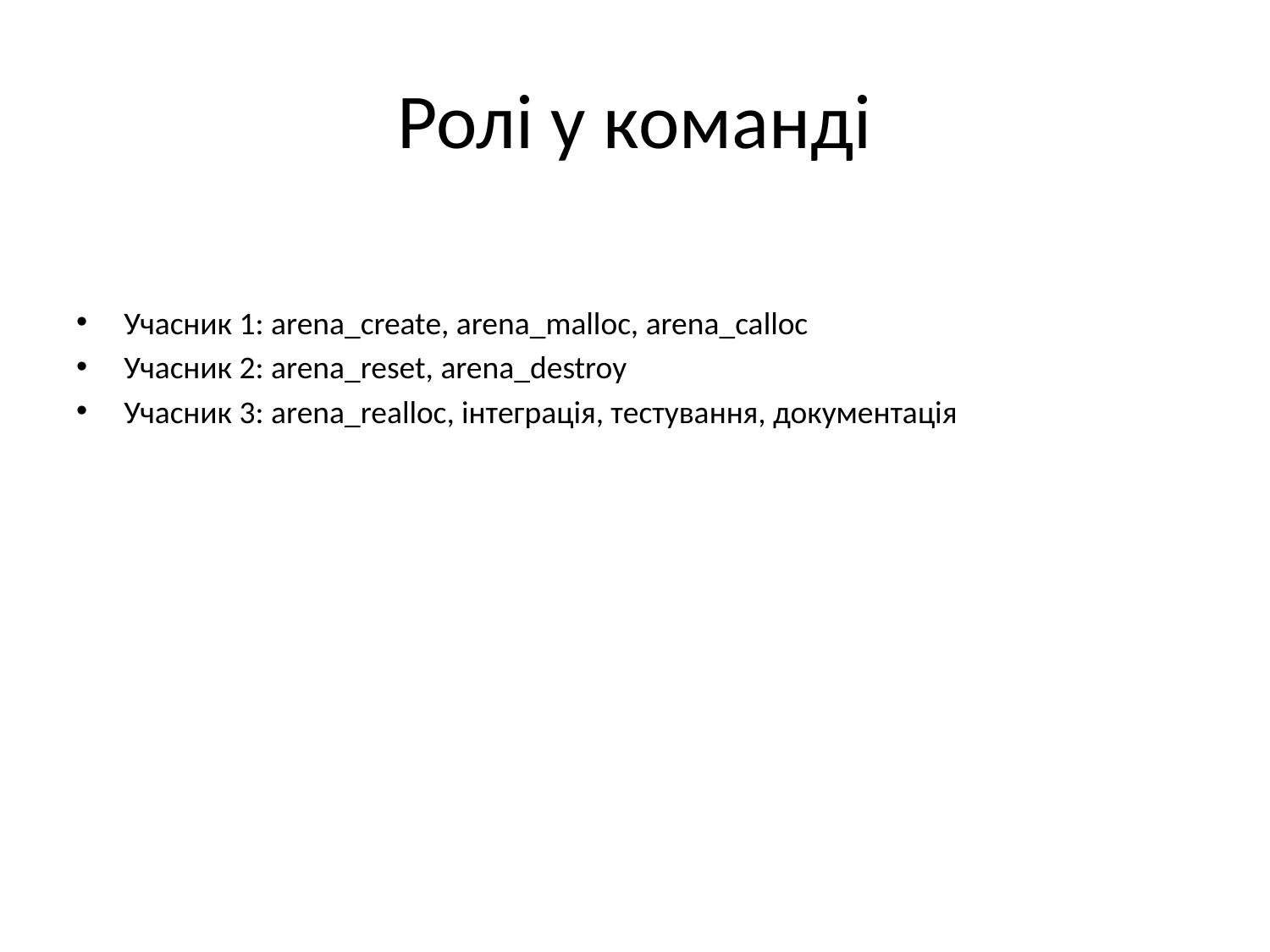

# Ролі у команді

Учасник 1: arena_create, arena_malloc, arena_calloc
Учасник 2: arena_reset, arena_destroy
Учасник 3: arena_realloc, інтеграція, тестування, документація